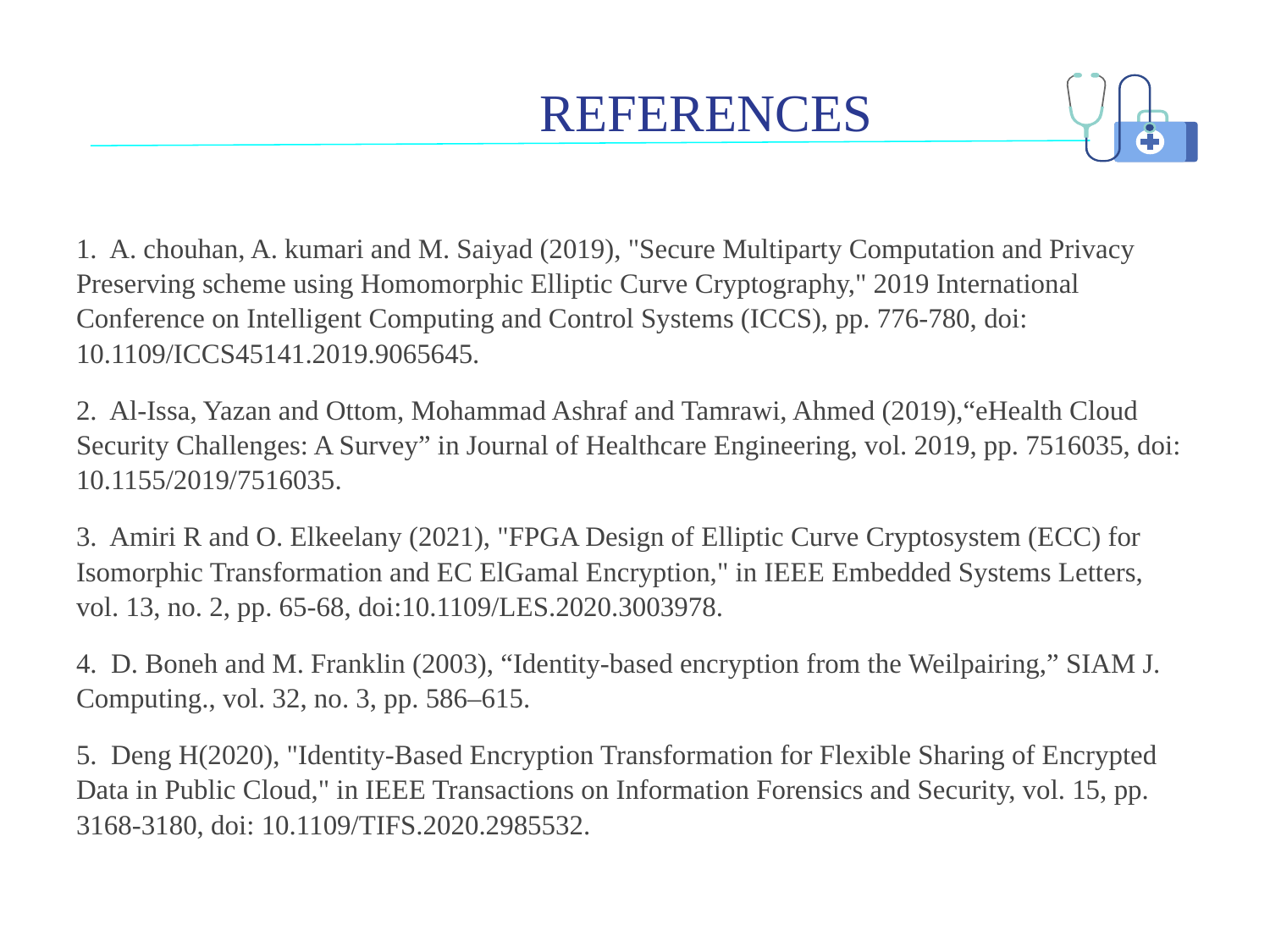

# REFERENCES

1.  A. chouhan, A. kumari and M. Saiyad (2019), "Secure Multiparty Computation and Privacy Preserving scheme using Homomorphic Elliptic Curve Cryptography," 2019 International Conference on Intelligent Computing and Control Systems (ICCS), pp. 776-780, doi: 10.1109/ICCS45141.2019.9065645.
2.  Al-Issa, Yazan and Ottom, Mohammad Ashraf and Tamrawi, Ahmed (2019),“eHealth Cloud Security Challenges: A Survey” in Journal of Healthcare Engineering, vol. 2019, pp. 7516035, doi: 10.1155/2019/7516035.
3.  Amiri R and O. Elkeelany (2021), "FPGA Design of Elliptic Curve Cryptosystem (ECC) for Isomorphic Transformation and EC ElGamal Encryption," in IEEE Embedded Systems Letters, vol. 13, no. 2, pp. 65-68, doi:10.1109/LES.2020.3003978.
4.  D. Boneh and M. Franklin (2003), “Identity-based encryption from the Weilpairing,” SIAM J. Computing., vol. 32, no. 3, pp. 586–615.
5.  Deng H(2020), "Identity-Based Encryption Transformation for Flexible Sharing of Encrypted Data in Public Cloud," in IEEE Transactions on Information Forensics and Security, vol. 15, pp. 3168-3180, doi: 10.1109/TIFS.2020.2985532.